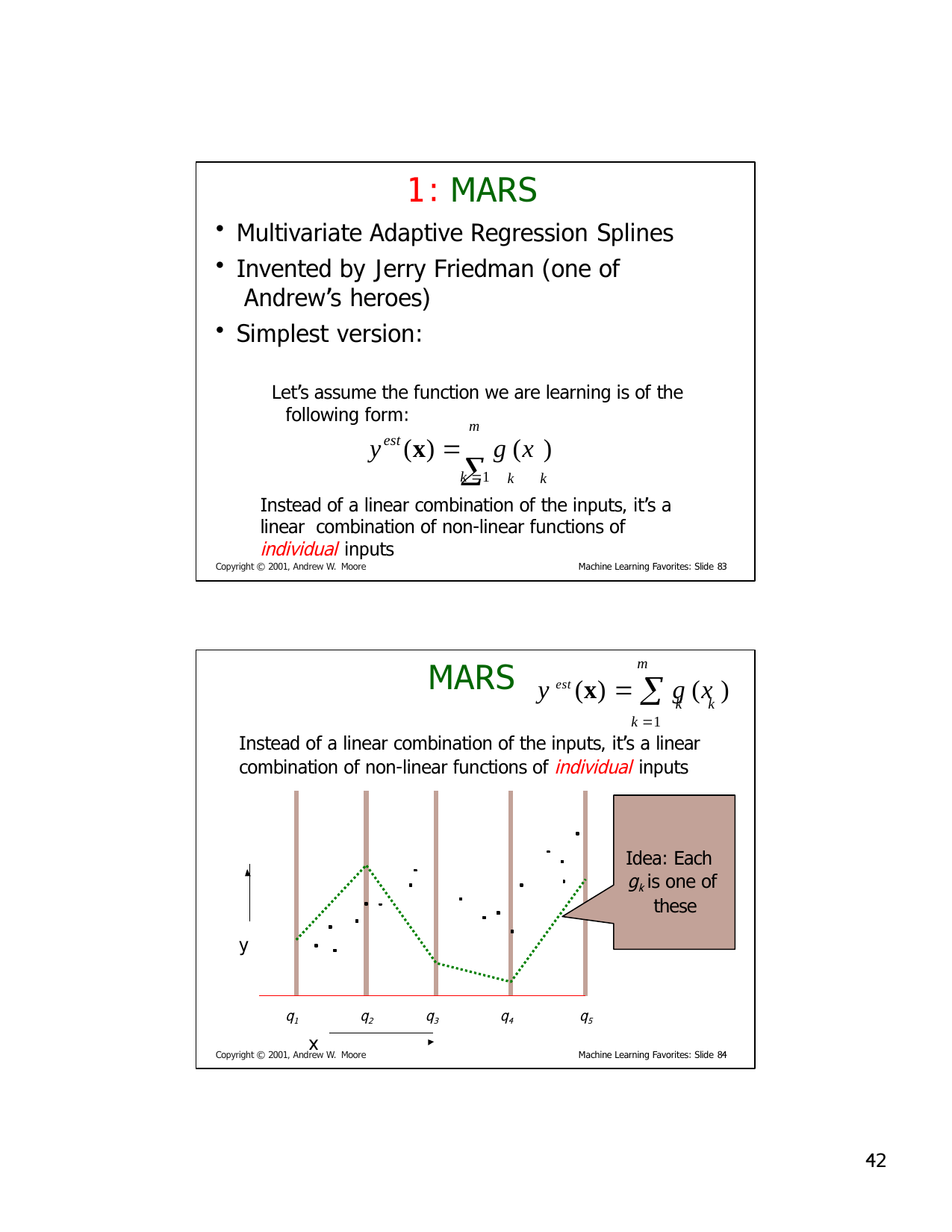

1: MARS
Multivariate Adaptive Regression Splines
Invented by Jerry Friedman (one of  Andrew’s heroes)
Simplest version:

Let’s assume the function we are learning is of the  following form:

m
∑	k	k
est
y	(x) =	g (x )
k =1
Instead of a linear combination of the inputs, it’s a linear  combination of non-linear functions of individual inputs
Copyright © 2001, Andrew W. Moore
Machine Learning Favorites: Slide 83

MARS
m
y est (x) = ∑ g (x )
k	k
k =1  Instead of a linear combination of the inputs, it’s a linear  combination of non-linear functions of individual inputs

Idea: Each  gk is one of  these

y

q1	q2
q3
q4
q5
x

Copyright © 2001, Andrew W. Moore
Machine Learning Favorites: Slide 84
42